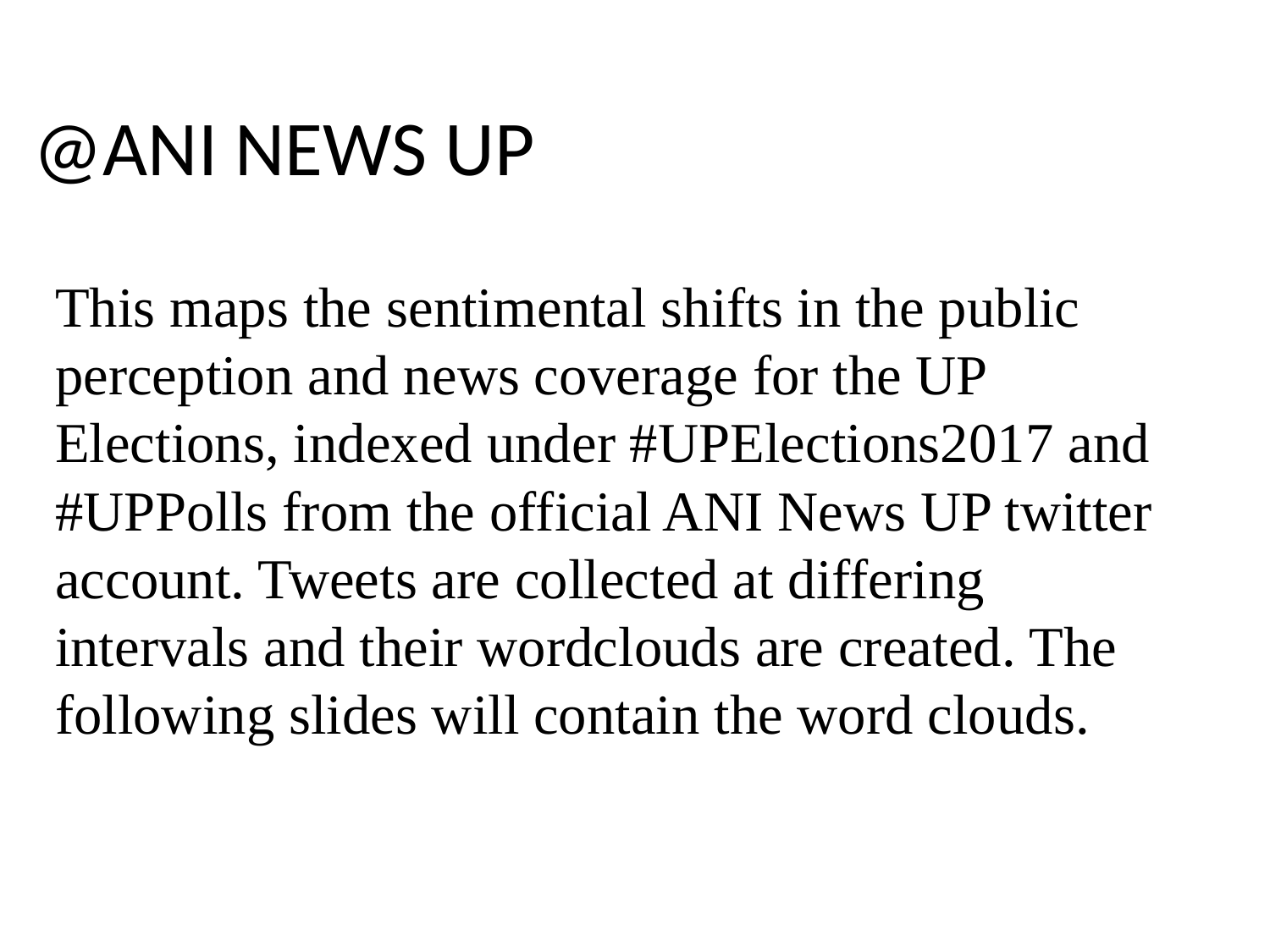

# @ANI NEWS UP
This maps the sentimental shifts in the public perception and news coverage for the UP Elections, indexed under #UPElections2017 and #UPPolls from the official ANI News UP twitter account. Tweets are collected at differing intervals and their wordclouds are created. The following slides will contain the word clouds.